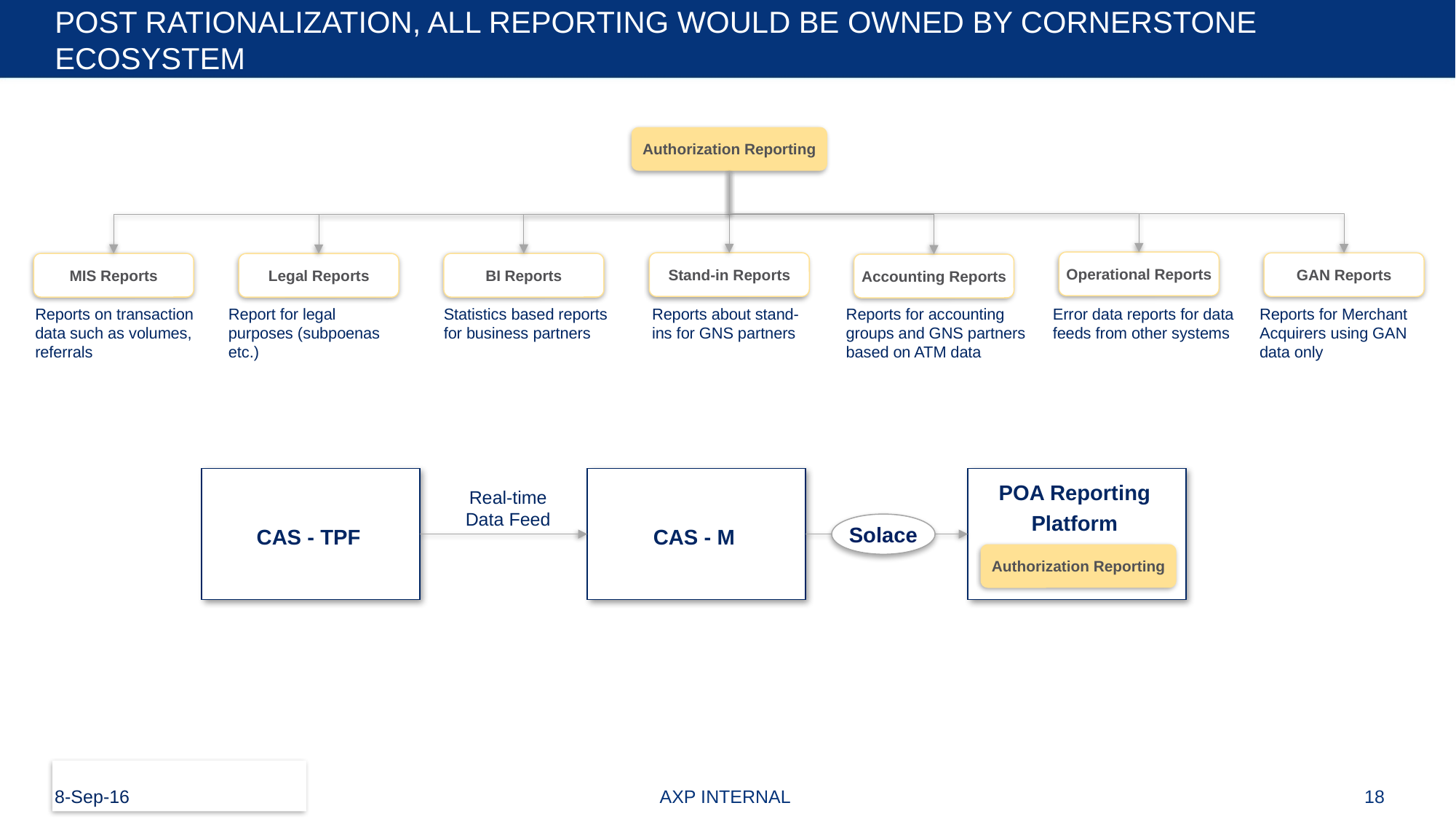

POST Rationalization, all reporting would be owned by Cornerstone Ecosystem
Authorization Reporting
Operational Reports
Stand-in Reports
GAN Reports
MIS Reports
BI Reports
Legal Reports
Accounting Reports
Reports on transaction data such as volumes, referrals
Report for legal purposes (subpoenas etc.)
Statistics based reports for business partners
Reports about stand-ins for GNS partners
Reports for accounting groups and GNS partners based on ATM data
Error data reports for data feeds from other systems
Reports for Merchant Acquirers using GAN data only
CAS - TPF
CAS - M
POA Reporting Platform
Real-time Data Feed
Solace
Authorization Reporting
8-Sep-16
AXP INTERNAL
18